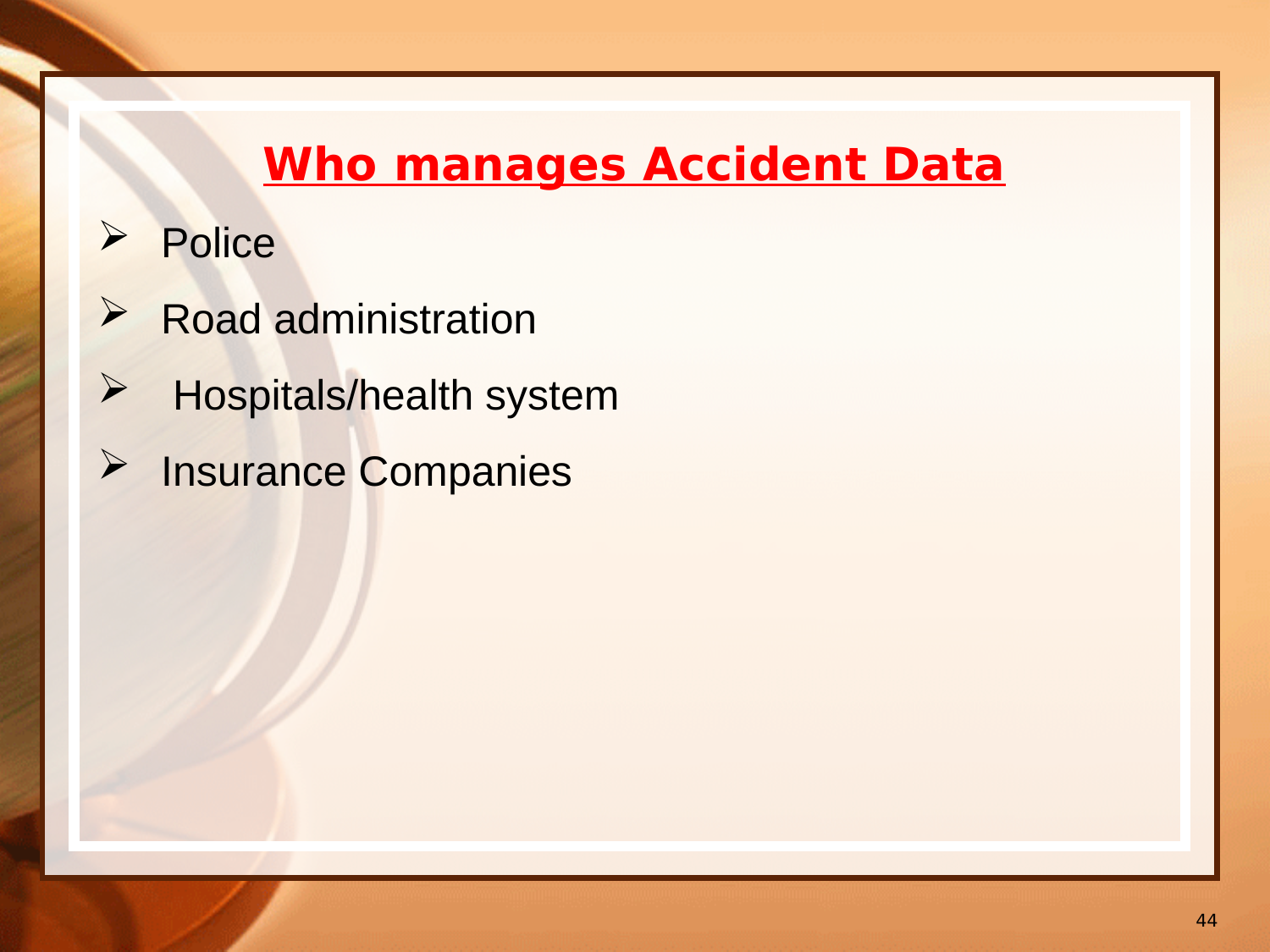

44
Who manages Accident Data
Police
Road administration
 Hospitals/health system
Insurance Companies